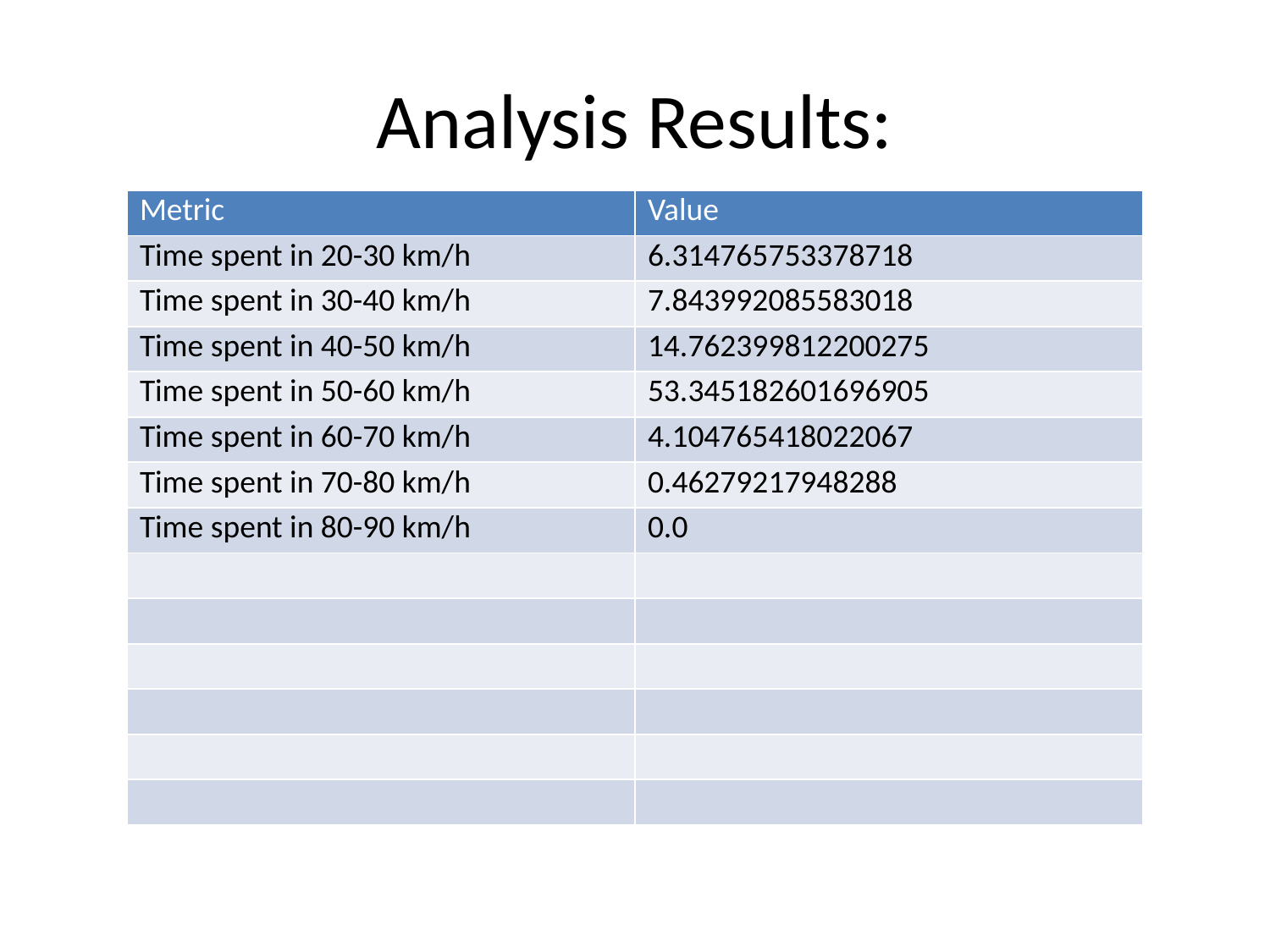

# Analysis Results:
| Metric | Value |
| --- | --- |
| Time spent in 20-30 km/h | 6.314765753378718 |
| Time spent in 30-40 km/h | 7.843992085583018 |
| Time spent in 40-50 km/h | 14.762399812200275 |
| Time spent in 50-60 km/h | 53.345182601696905 |
| Time spent in 60-70 km/h | 4.104765418022067 |
| Time spent in 70-80 km/h | 0.46279217948288 |
| Time spent in 80-90 km/h | 0.0 |
|  |  |
|  |  |
|  |  |
|  |  |
|  |  |
|  |  |